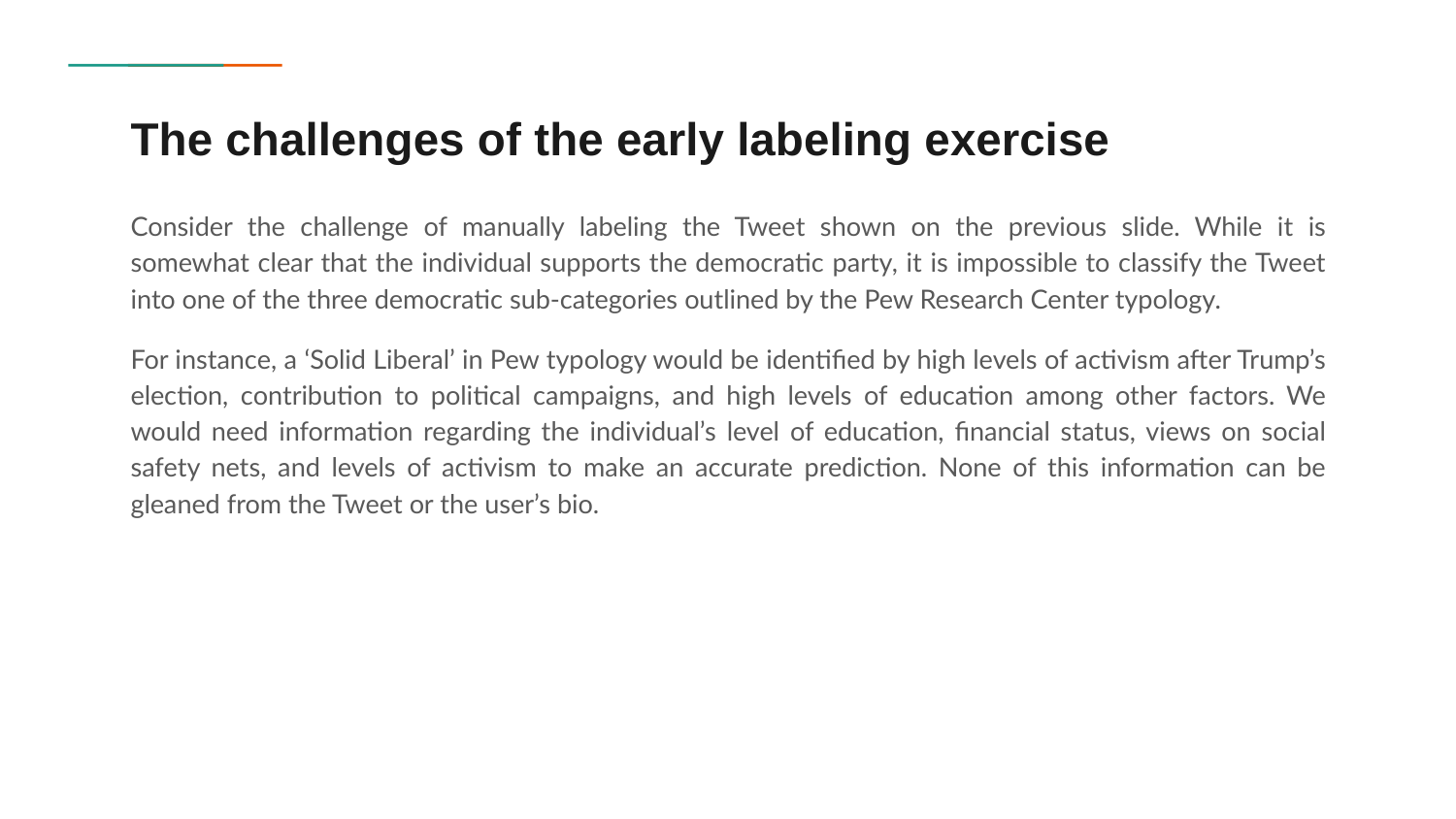

# The challenges of the early labeling exercise
Consider the challenge of manually labeling the Tweet shown on the previous slide. While it is somewhat clear that the individual supports the democratic party, it is impossible to classify the Tweet into one of the three democratic sub-categories outlined by the Pew Research Center typology.
For instance, a ‘Solid Liberal’ in Pew typology would be identified by high levels of activism after Trump’s election, contribution to political campaigns, and high levels of education among other factors. We would need information regarding the individual’s level of education, financial status, views on social safety nets, and levels of activism to make an accurate prediction. None of this information can be gleaned from the Tweet or the user’s bio.